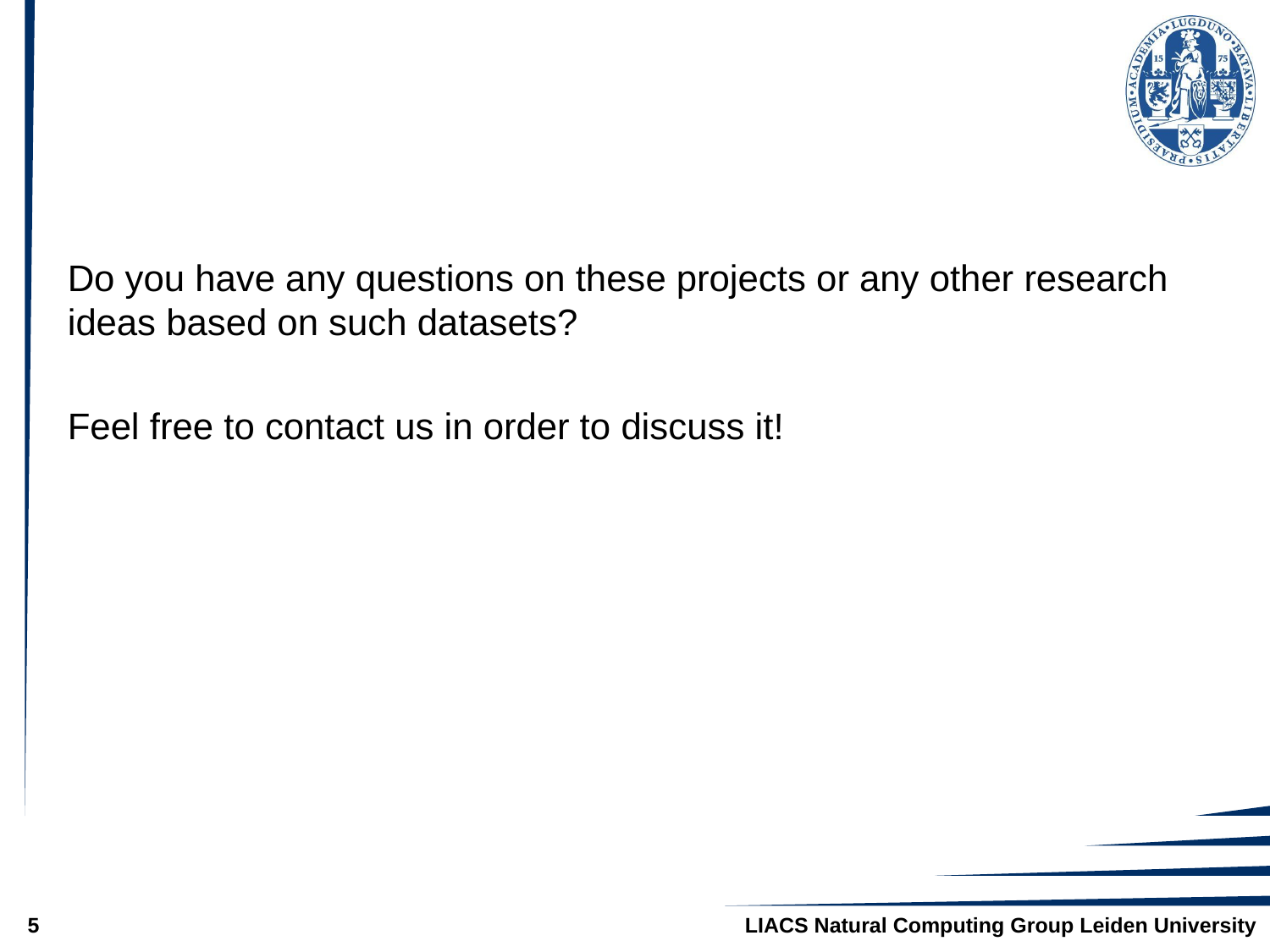

#

Do you have any questions on these projects or any other research ideas based on such datasets?

Feel free to contact us in order to discuss it!

5
LIACS Natural Computing Group Leiden University